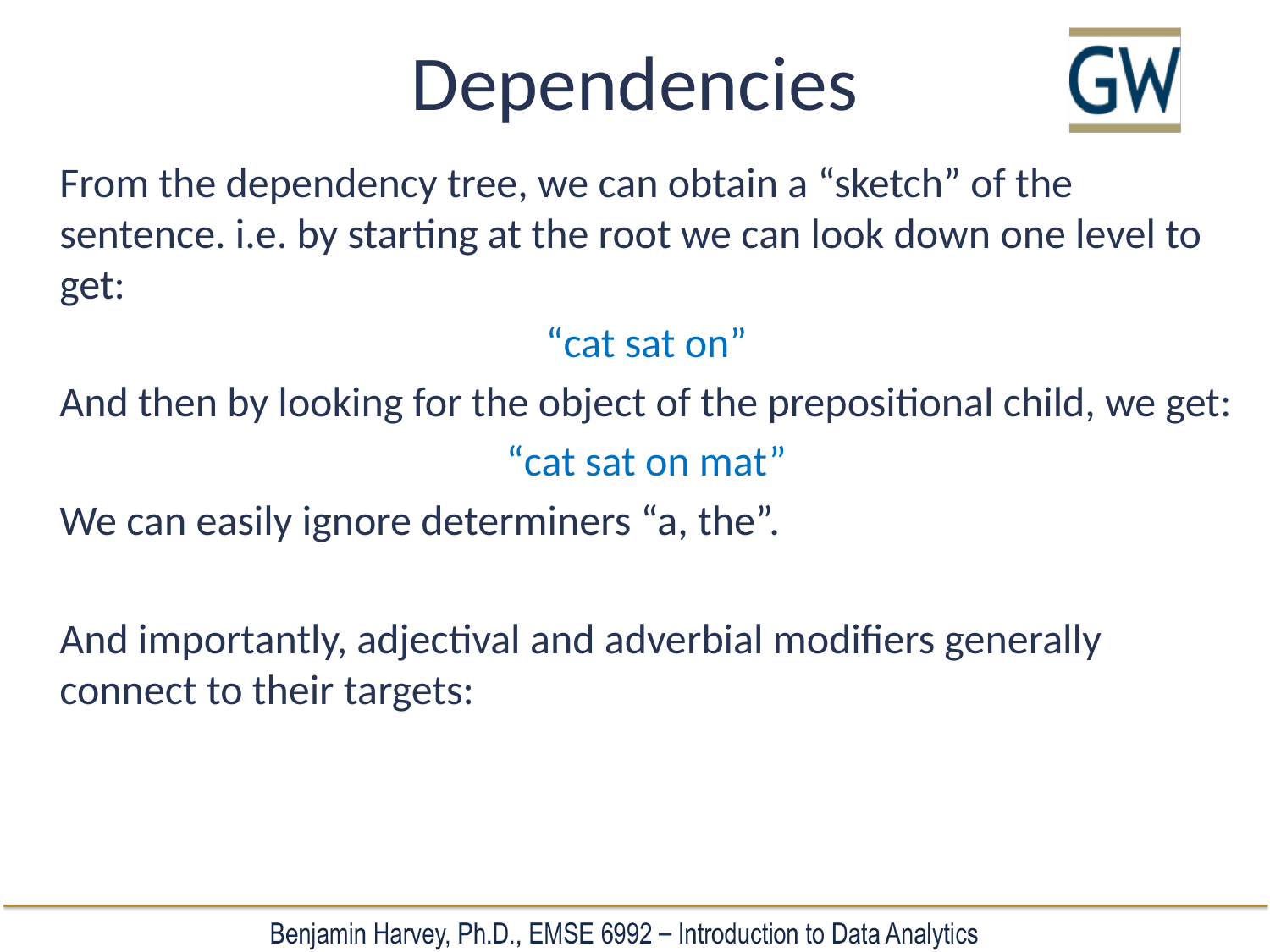

# Dependencies
From the dependency tree, we can obtain a “sketch” of the sentence. i.e. by starting at the root we can look down one level to get:
“cat sat on”
And then by looking for the object of the prepositional child, we get:
“cat sat on mat”
We can easily ignore determiners “a, the”.

And importantly, adjectival and adverbial modifiers generally connect to their targets: